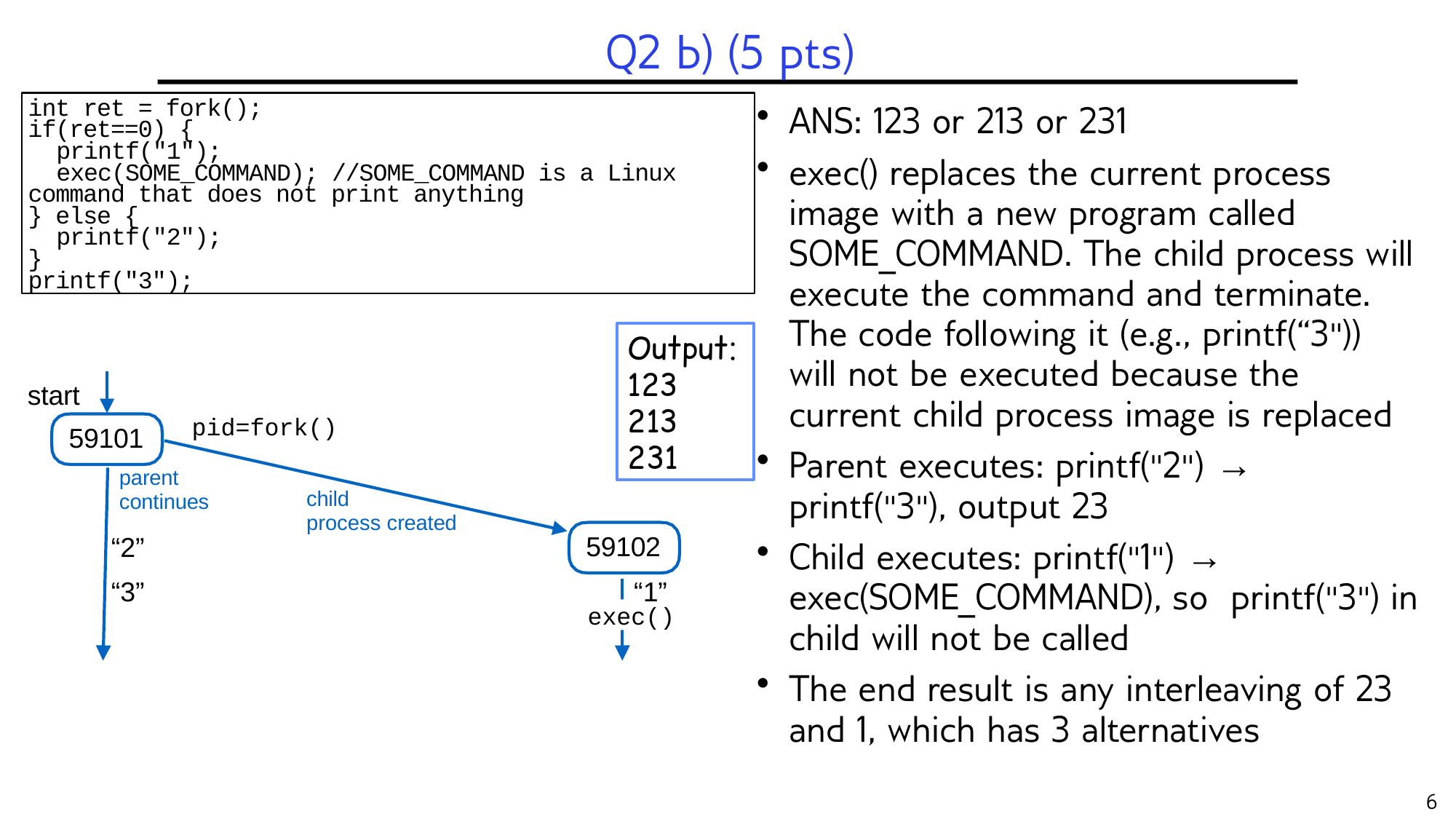

# Q2 b) (5 pts)
int ret = fork();
if(ret==0) {
  printf("1");
  exec(SOME_COMMAND); //SOME_COMMAND is a Linux command that does not print anything
} else {
  printf("2");
}
printf("3");
ANS: 123 or 213 or 231
exec() replaces the current process image with a new program called SOME_COMMAND. The child process will execute the command and terminate. The code following it (e.g., printf(“3")) will not be executed because the current child process image is replaced
Parent executes: printf("2") → printf("3"), output 23
Child executes: printf("1") → exec(SOME_COMMAND), so  printf("3") in child will not be called
The end result is any interleaving of 23 and 1, which has 3 alternatives

Output:
123
213
231

start

59101
parent continues

pid=fork()

child
process created

59102
“2”

“3”
“1”
exec()